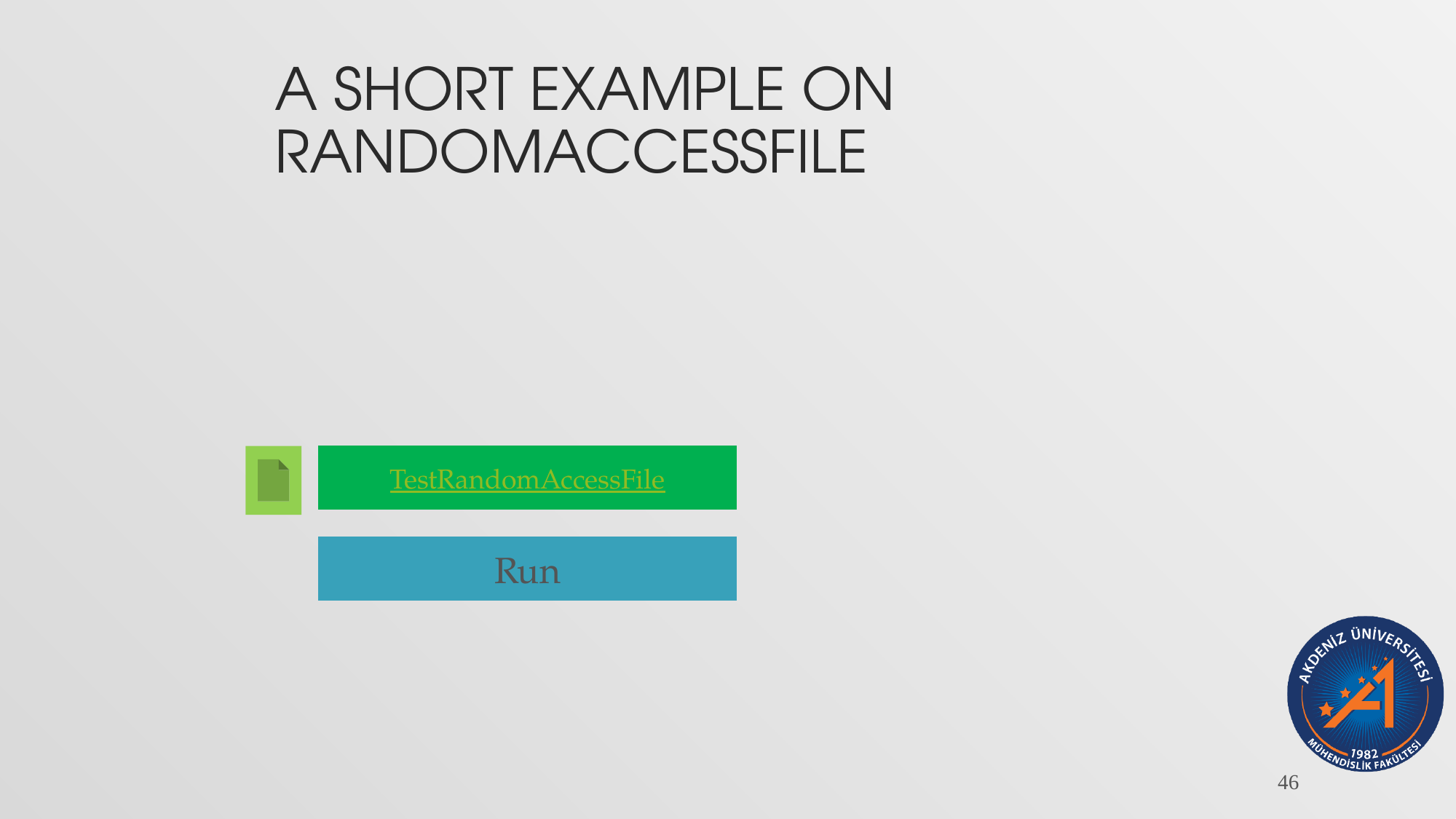

# A Short Example on RandomAccessFile
TestRandomAccessFile

Run
46